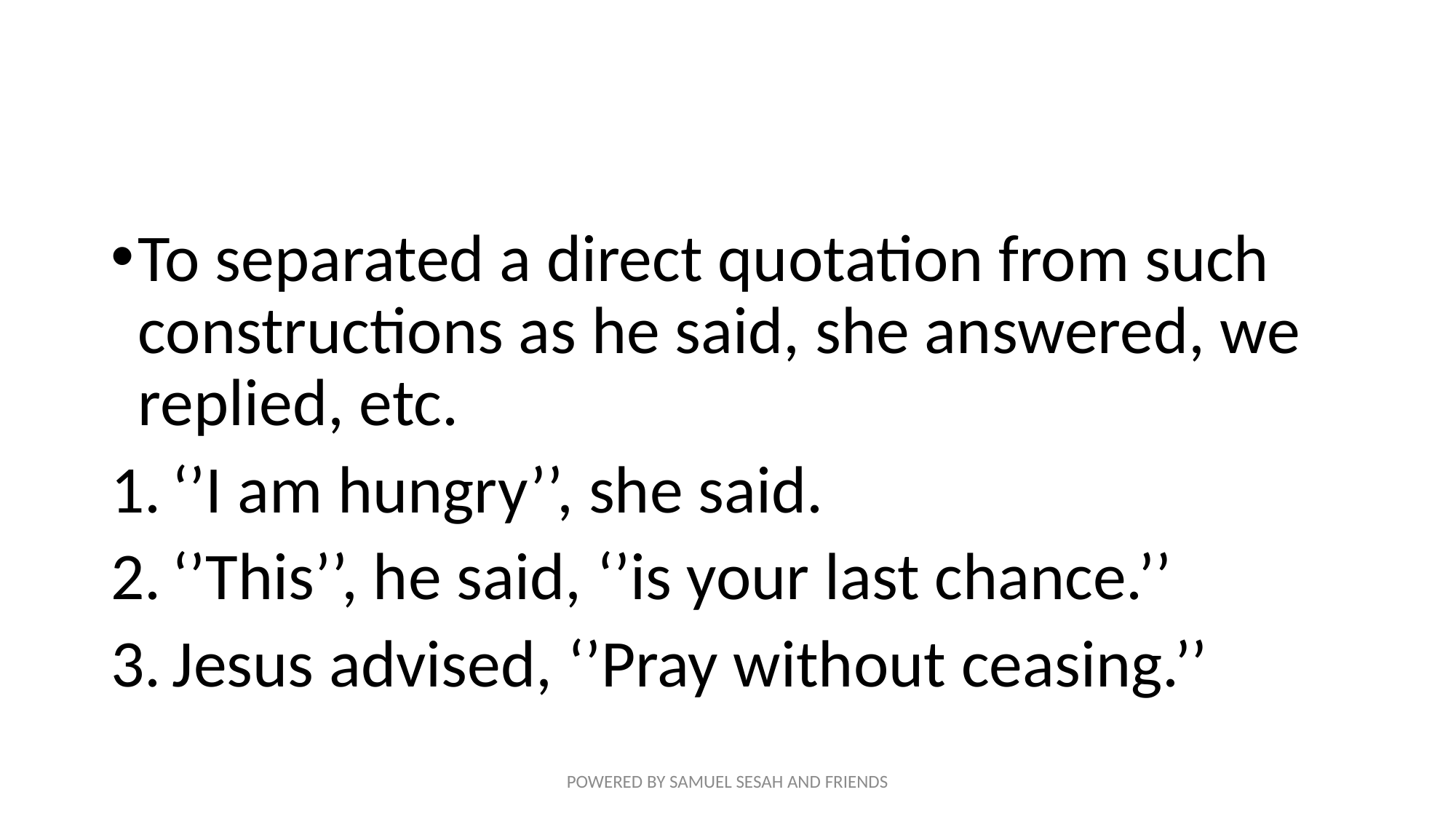

#
To separated a direct quotation from such constructions as he said, she answered, we replied, etc.
‘’I am hungry’’, she said.
‘’This’’, he said, ‘’is your last chance.’’
Jesus advised, ‘’Pray without ceasing.’’
POWERED BY SAMUEL SESAH AND FRIENDS